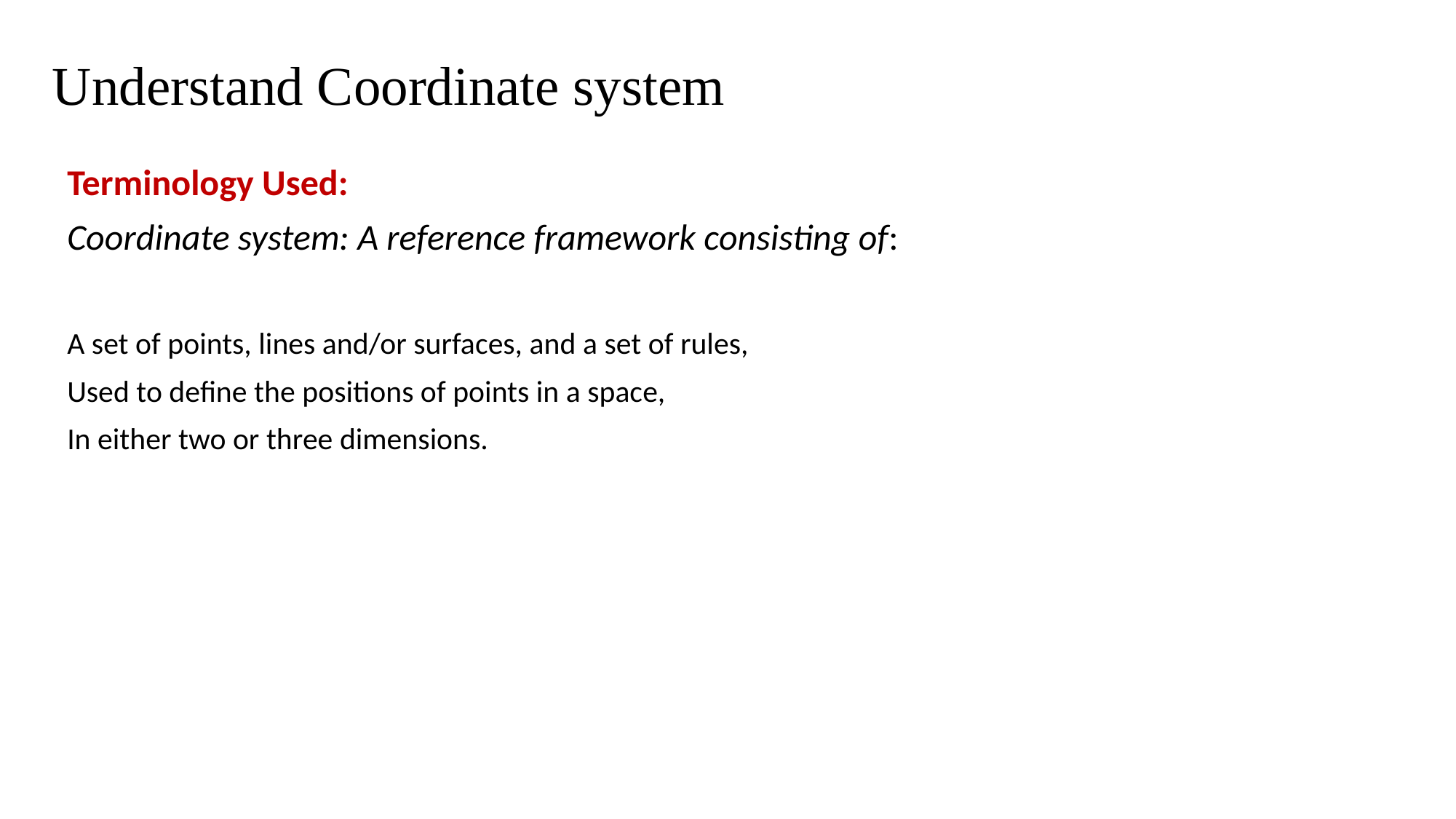

# Understand Coordinate system
Terminology Used:
Coordinate system: A reference framework consisting of:

A set of points, lines and/or surfaces, and a set of rules,
Used to define the positions of points in a space,
In either two or three dimensions.